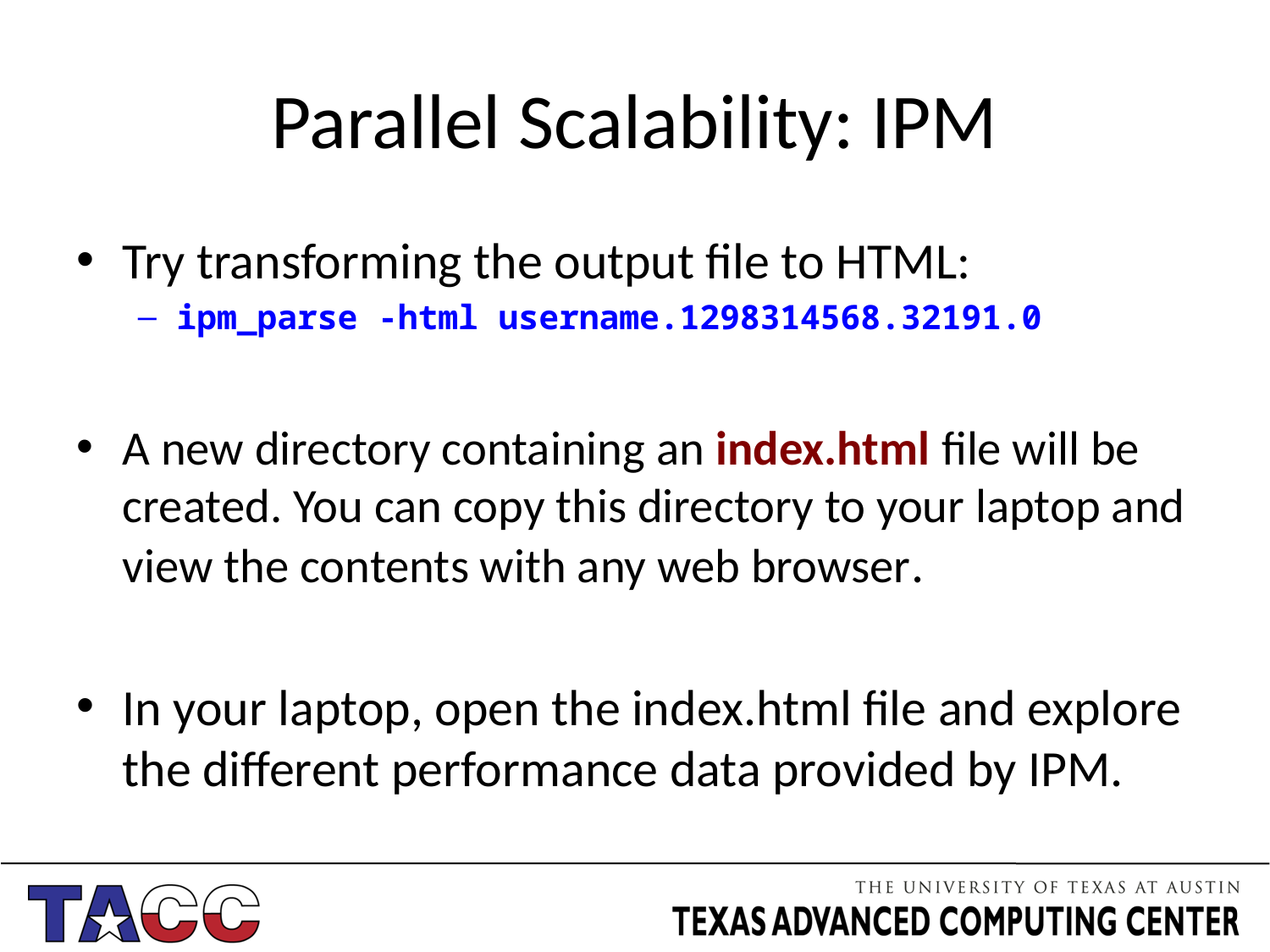

# Parallel Scalability: IPM
Try transforming the output file to HTML:
ipm_parse -html username.1298314568.32191.0

A new directory containing an index.html file will be created. You can copy this directory to your laptop and view the contents with any web browser.

In your laptop, open the index.html file and explore the different performance data provided by IPM.